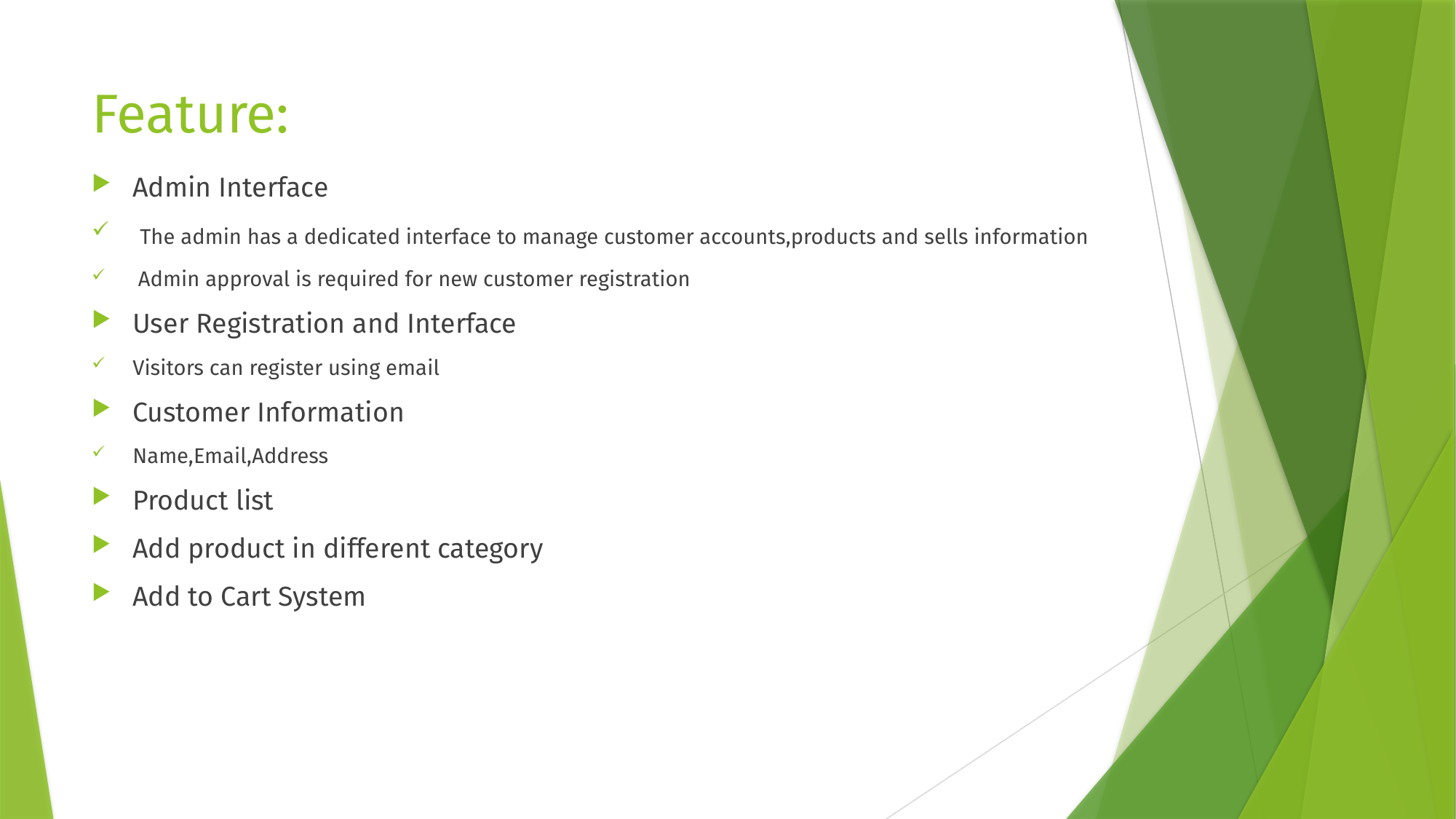

# Feature:
Admin Interface
 The admin has a dedicated interface to manage customer accounts,products and sells information
 Admin approval is required for new customer registration
User Registration and Interface
Visitors can register using email
Customer Information
Name,Email,Address
Product list
Add product in different category
Add to Cart System